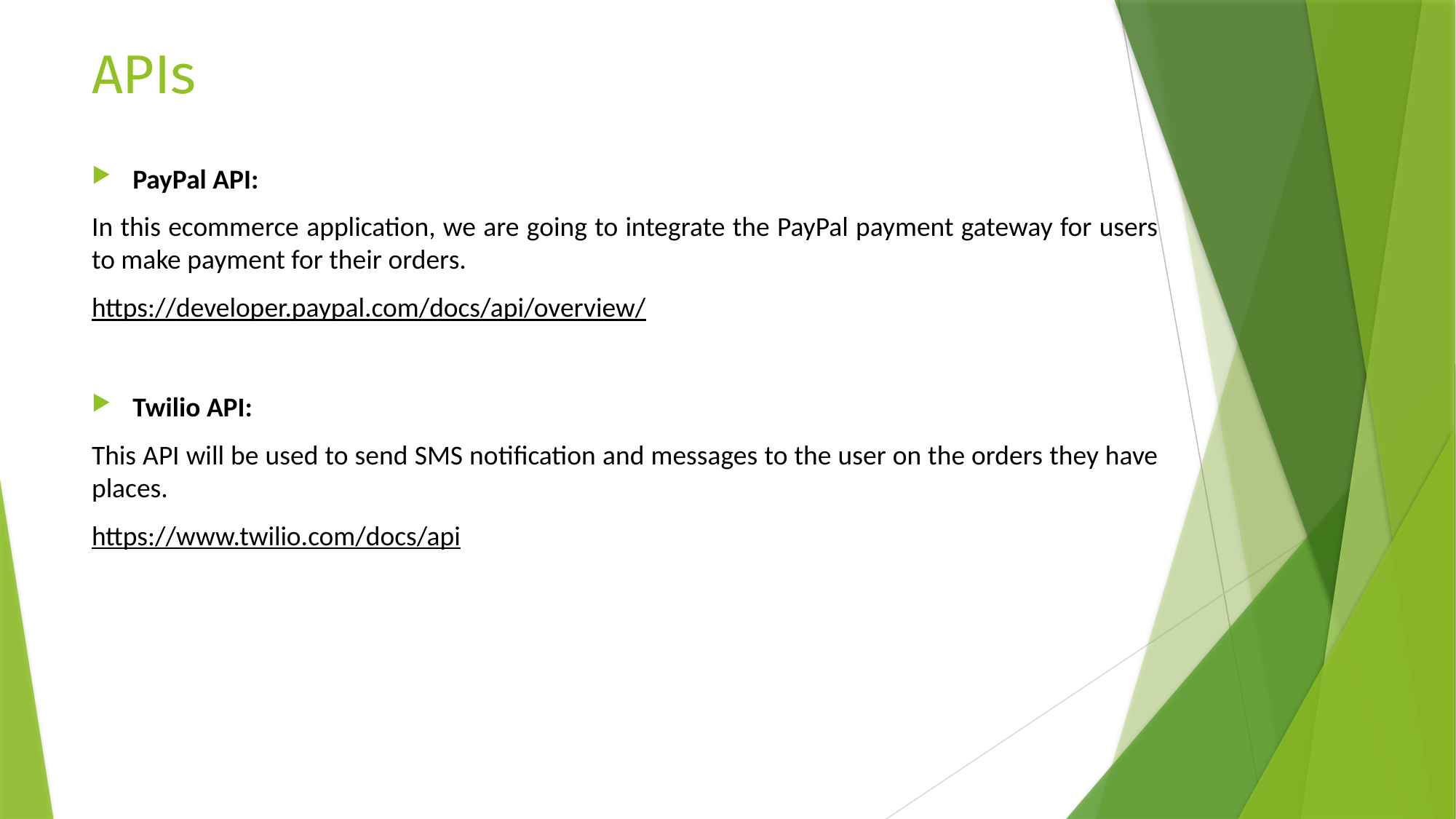

# APIs
PayPal API:
In this ecommerce application, we are going to integrate the PayPal payment gateway for users to make payment for their orders.
https://developer.paypal.com/docs/api/overview/

Twilio API:
This API will be used to send SMS notification and messages to the user on the orders they have places.
https://www.twilio.com/docs/api